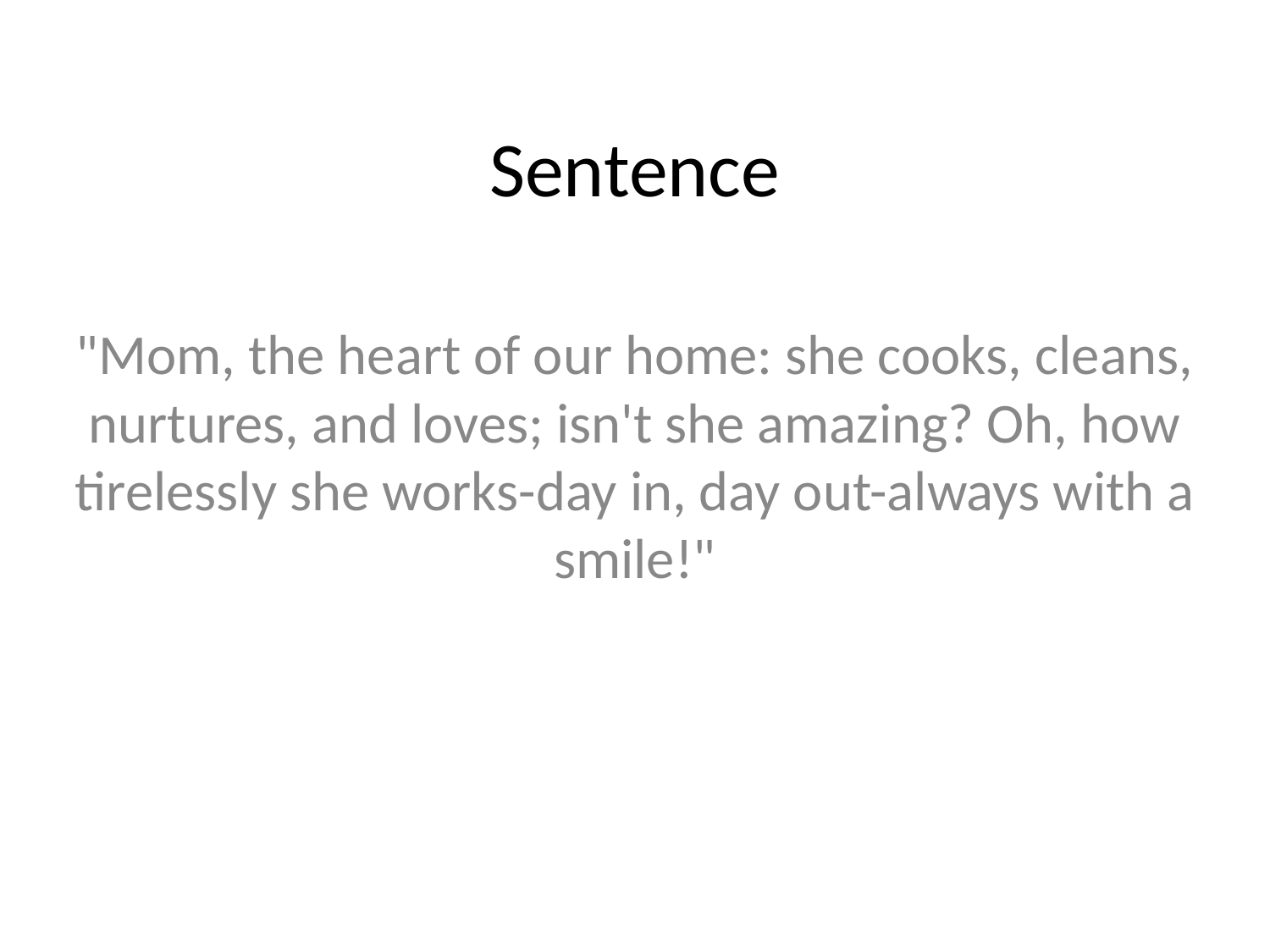

# Sentence
"Mom, the heart of our home: she cooks, cleans, nurtures, and loves; isn't she amazing? Oh, how tirelessly she works-day in, day out-always with a smile!"